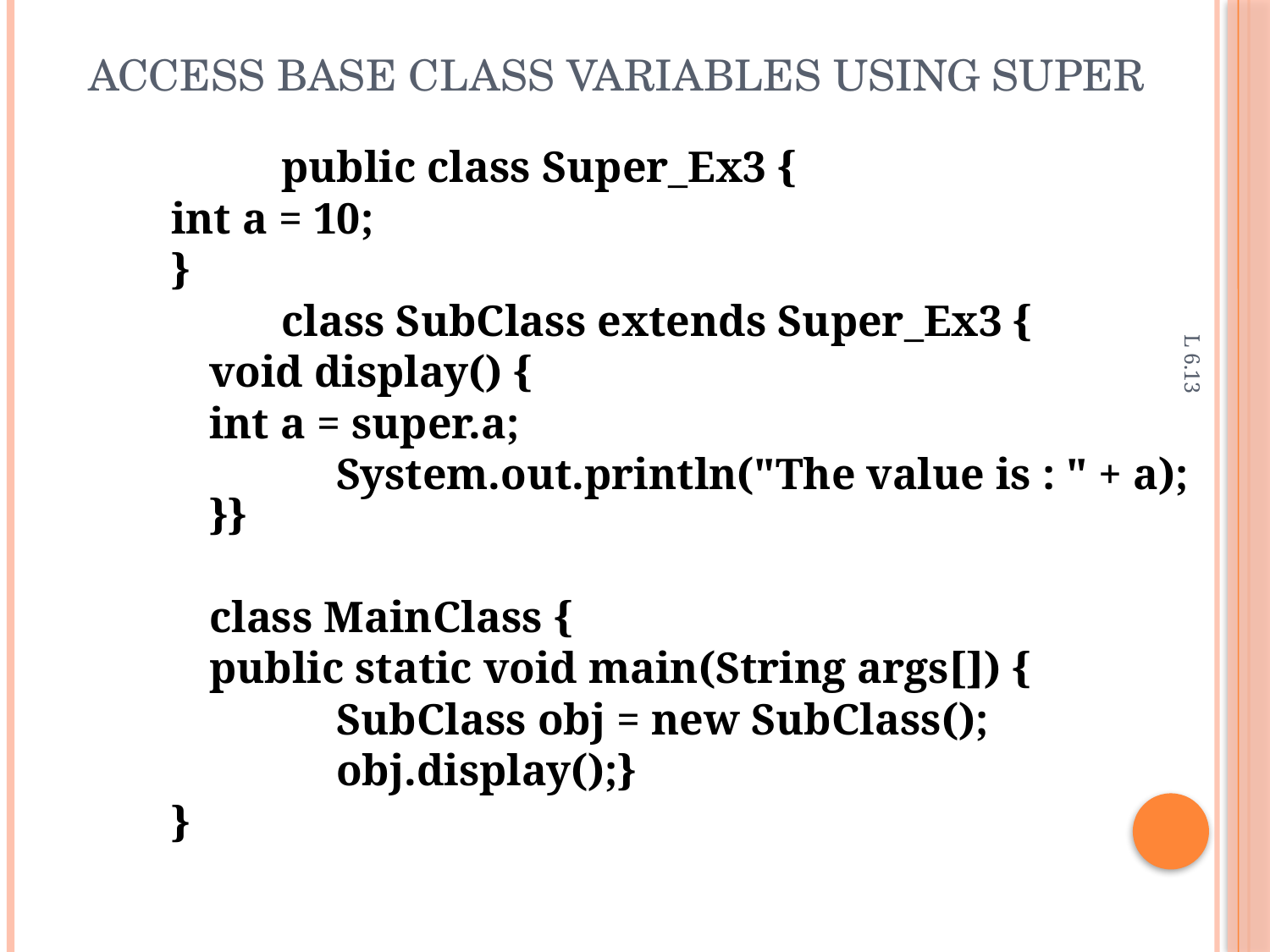

# Access Base Class Variables using super
          public class Super_Ex3 {
int a = 10;
}
          class SubClass extends Super_Ex3 {
	void display() {
	int a = super.a;
		System.out.println("The value is : " + a); }}

	class MainClass {
	public static void main(String args[]) {
		SubClass obj = new SubClass();
		obj.display();}
}
L 6.13